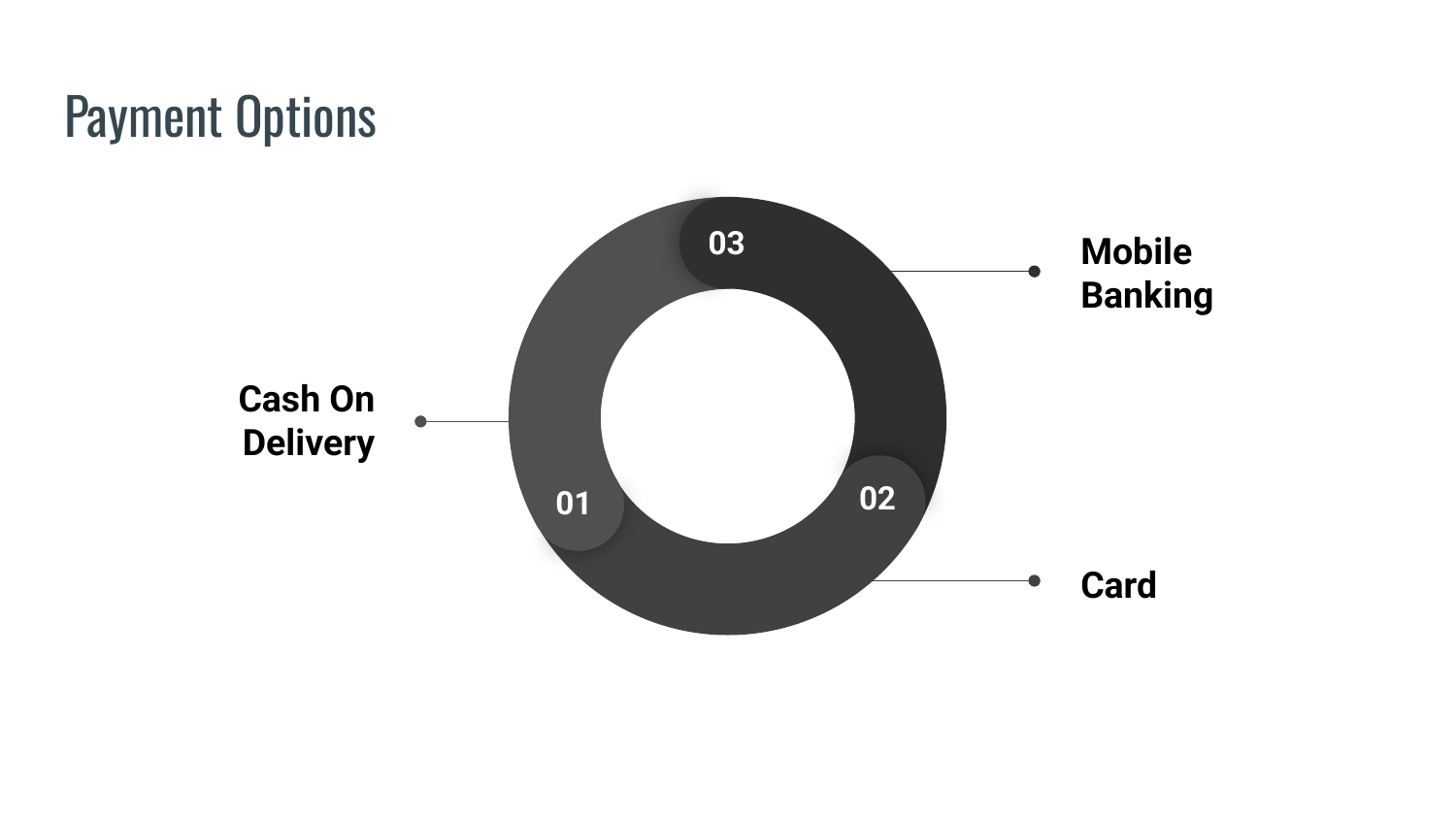

# Payment Options

03

02
01
Mobile Banking
Cash On Delivery
Card